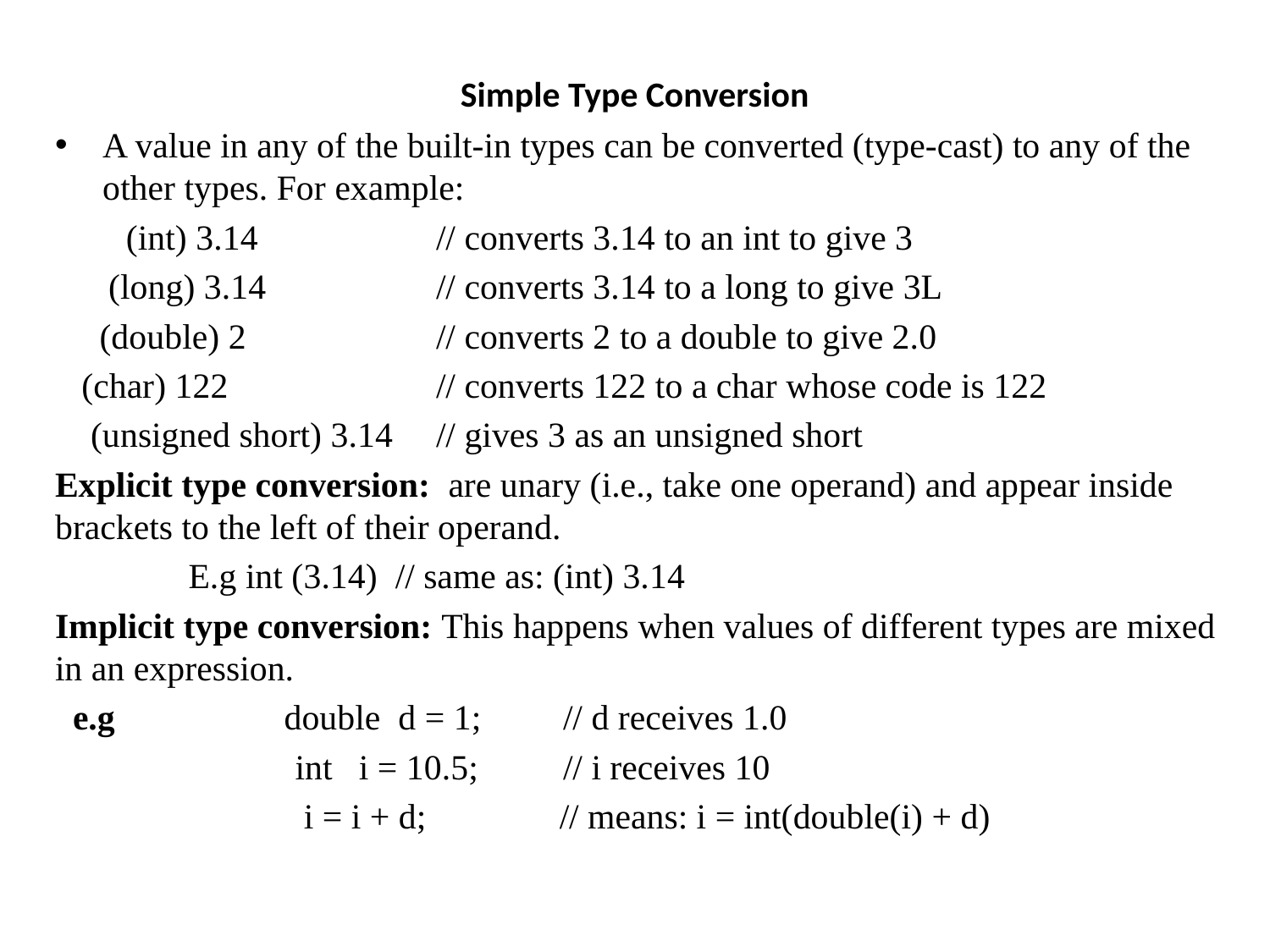

# Simple Type Conversion
A value in any of the built-in types can be converted (type-cast) to any of the other types. For example:
        (int) 3.14		// converts 3.14 to an int to give 3
      (long) 3.14		// converts 3.14 to a long to give 3L
     (double) 2		// converts 2 to a double to give 2.0
   (char) 122		// converts 122 to a char whose code is 122
    (unsigned short) 3.14	// gives 3 as an unsigned short
Explicit type conversion:  are unary (i.e., take one operand) and appear inside brackets to the left of their operand.
               E.g int (3.14)  // same as: (int) 3.14
Implicit type conversion: This happens when values of different types are mixed in an expression.
  e.g                   double  d = 1;	// d receives 1.0
                           int   i = 10.5;	// i receives 10
                            i = i + d;               // means: i = int(double(i) + d)